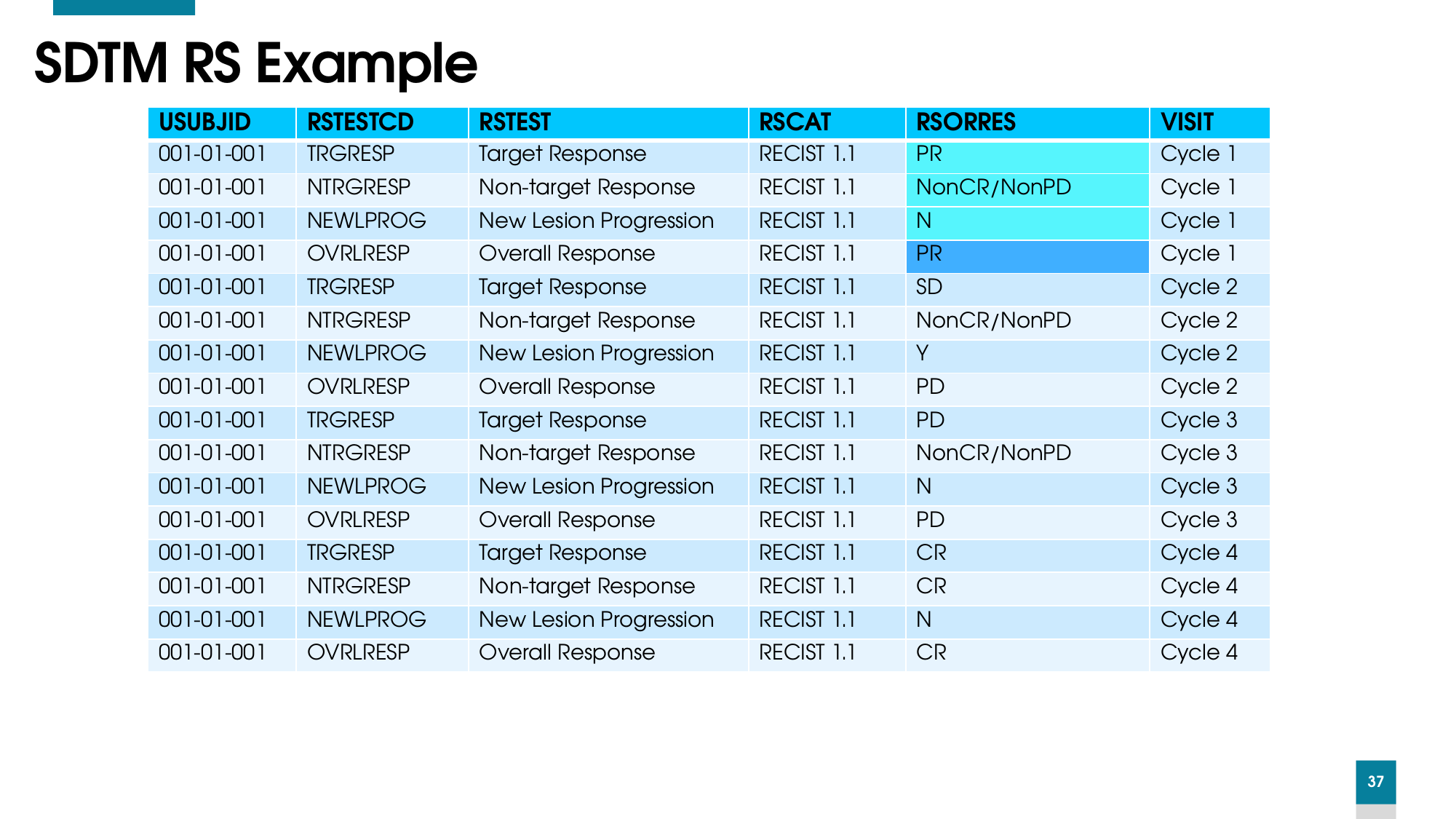

# SDTM RS Example
| USUBJID | RSTESTCD | RSTEST | RSCAT | RSORRES | VISIT |
| --- | --- | --- | --- | --- | --- |
| 001-01-001 | TRGRESP | Target Response | RECIST 1.1 | PR | Cycle 1 |
| 001-01-001 | NTRGRESP | Non-target Response | RECIST 1.1 | NonCR/NonPD | Cycle 1 |
| 001-01-001 | NEWLPROG | New Lesion Progression | RECIST 1.1 | N | Cycle 1 |
| 001-01-001 | OVRLRESP | Overall Response | RECIST 1.1 | PR | Cycle 1 |
| 001-01-001 | TRGRESP | Target Response | RECIST 1.1 | SD | Cycle 2 |
| 001-01-001 | NTRGRESP | Non-target Response | RECIST 1.1 | NonCR/NonPD | Cycle 2 |
| 001-01-001 | NEWLPROG | New Lesion Progression | RECIST 1.1 | Y | Cycle 2 |
| 001-01-001 | OVRLRESP | Overall Response | RECIST 1.1 | PD | Cycle 2 |
| 001-01-001 | TRGRESP | Target Response | RECIST 1.1 | PD | Cycle 3 |
| 001-01-001 | NTRGRESP | Non-target Response | RECIST 1.1 | NonCR/NonPD | Cycle 3 |
| 001-01-001 | NEWLPROG | New Lesion Progression | RECIST 1.1 | N | Cycle 3 |
| 001-01-001 | OVRLRESP | Overall Response | RECIST 1.1 | PD | Cycle 3 |
| 001-01-001 | TRGRESP | Target Response | RECIST 1.1 | CR | Cycle 4 |
| 001-01-001 | NTRGRESP | Non-target Response | RECIST 1.1 | CR | Cycle 4 |
| 001-01-001 | NEWLPROG | New Lesion Progression | RECIST 1.1 | N | Cycle 4 |
| 001-01-001 | OVRLRESP | Overall Response | RECIST 1.1 | CR | Cycle 4 |